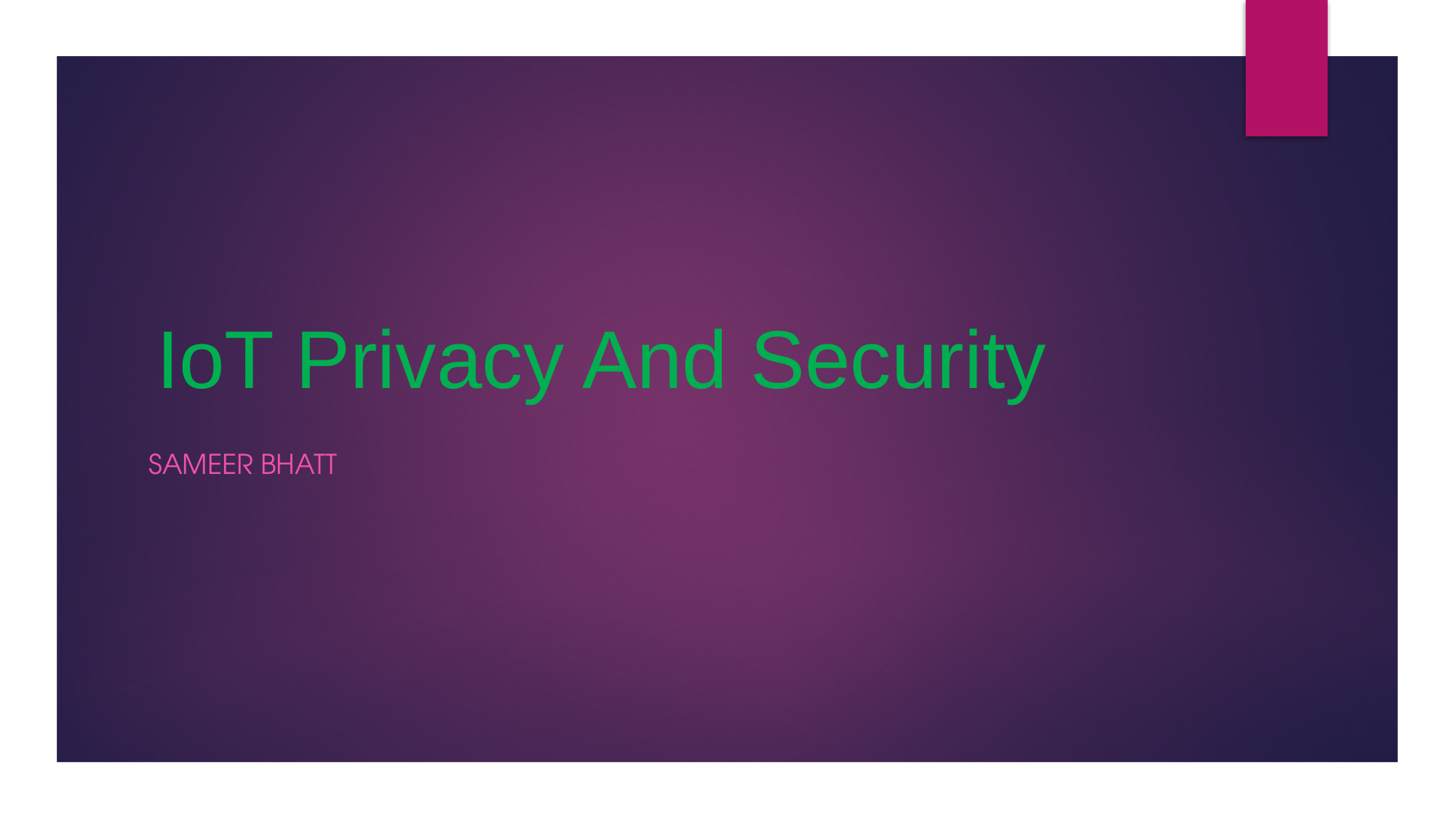

# IoT Privacy And Security
Sameer bhatt